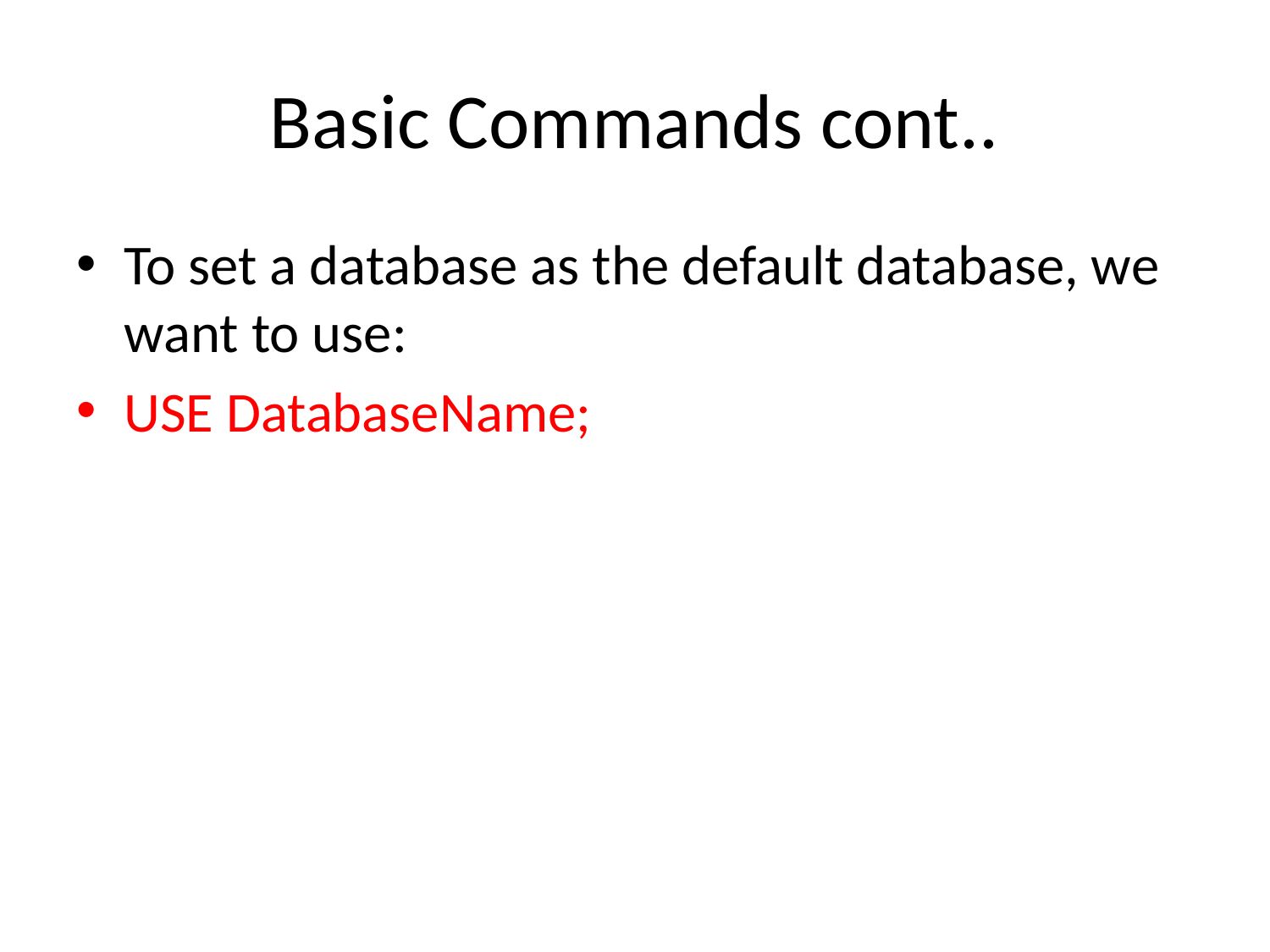

# Basic Commands cont..
To set a database as the default database, we want to use:
USE DatabaseName;